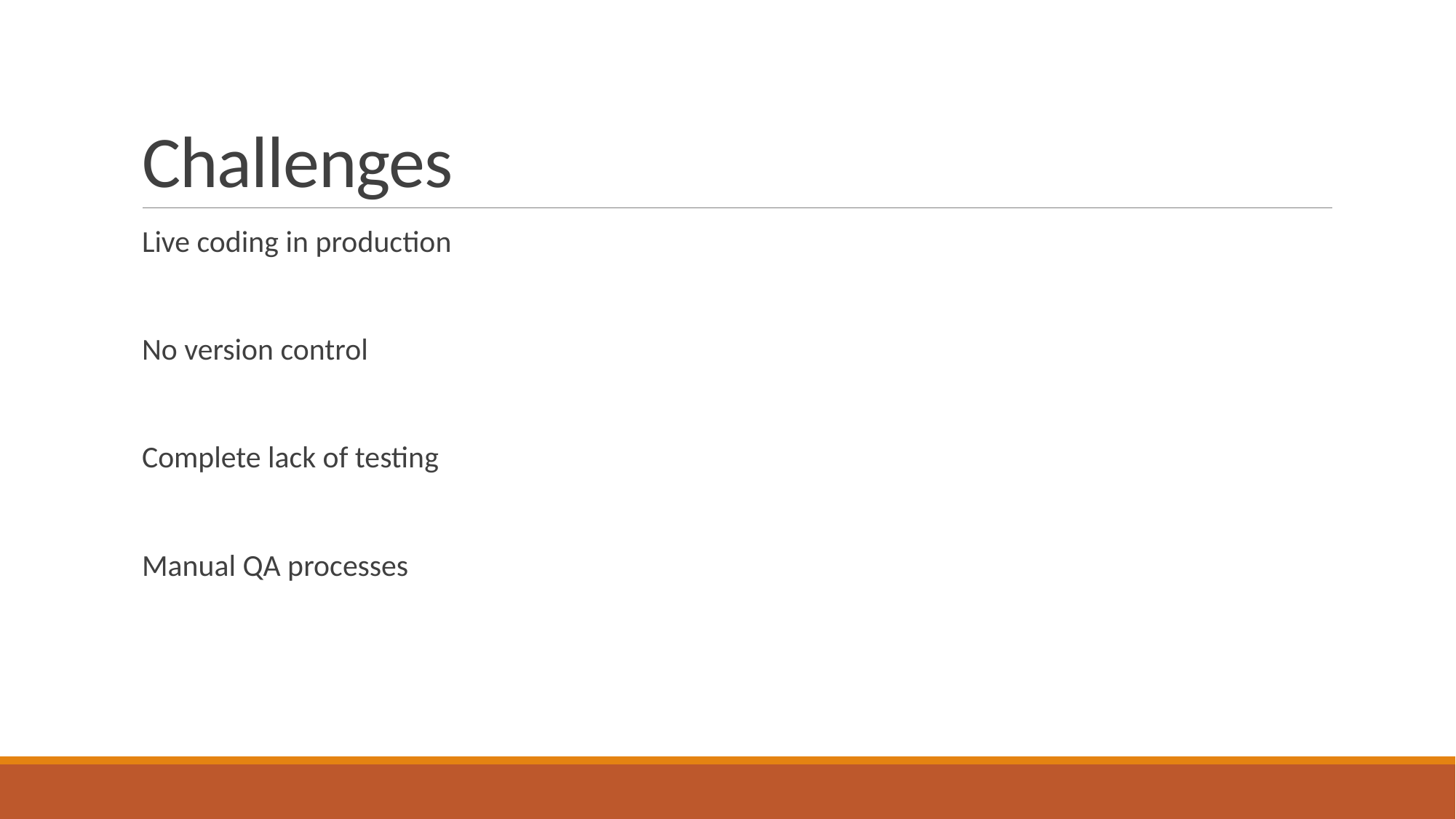

# Challenges
Live coding in production

No version control

Complete lack of testing

Manual QA processes